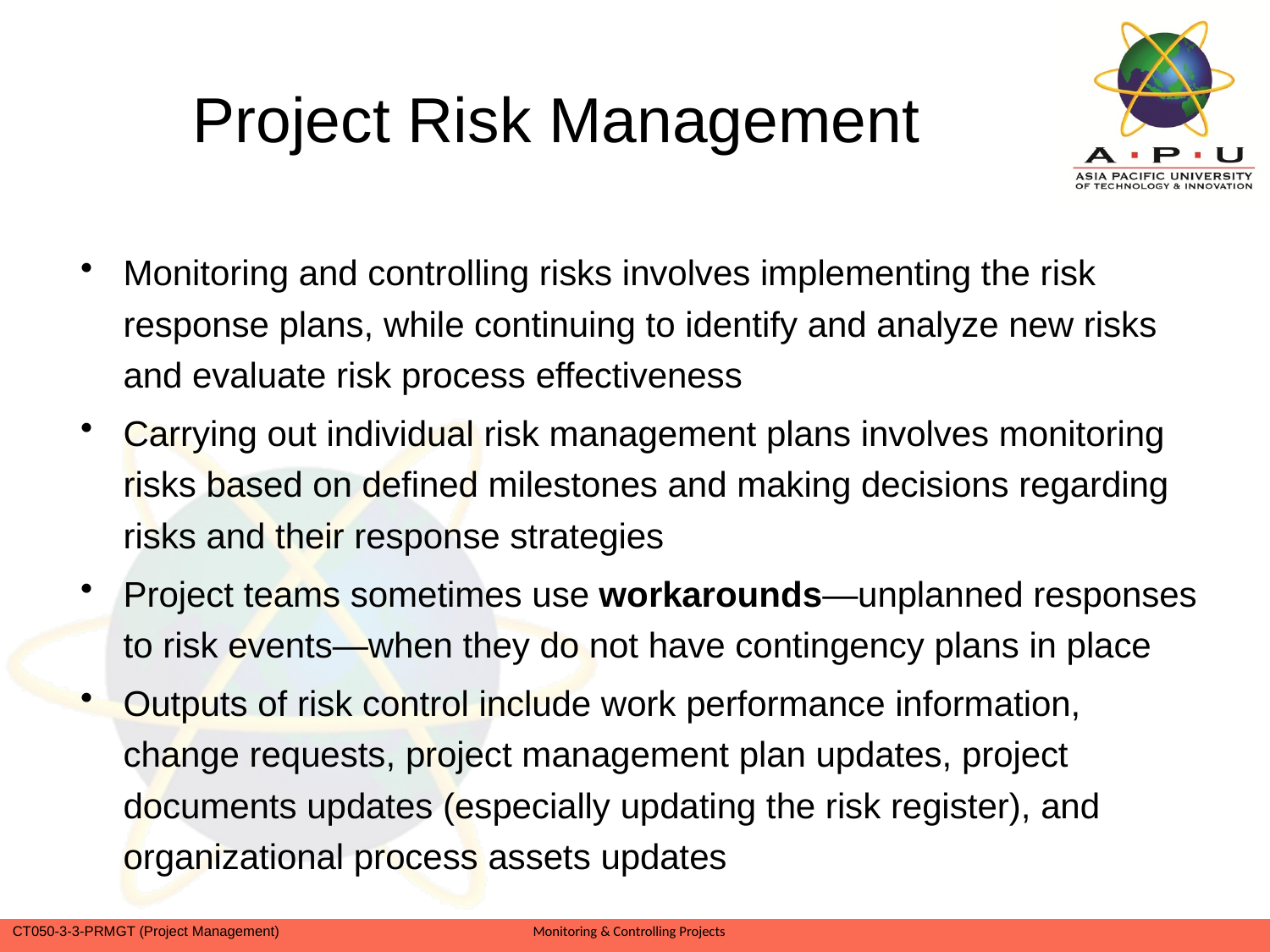

# Project Risk Management
Monitoring and controlling risks involves implementing the risk response plans, while continuing to identify and analyze new risks and evaluate risk process effectiveness
Carrying out individual risk management plans involves monitoring risks based on defined milestones and making decisions regarding risks and their response strategies
Project teams sometimes use workarounds—unplanned responses to risk events—when they do not have contingency plans in place
Outputs of risk control include work performance information, change requests, project management plan updates, project documents updates (especially updating the risk register), and organizational process assets updates